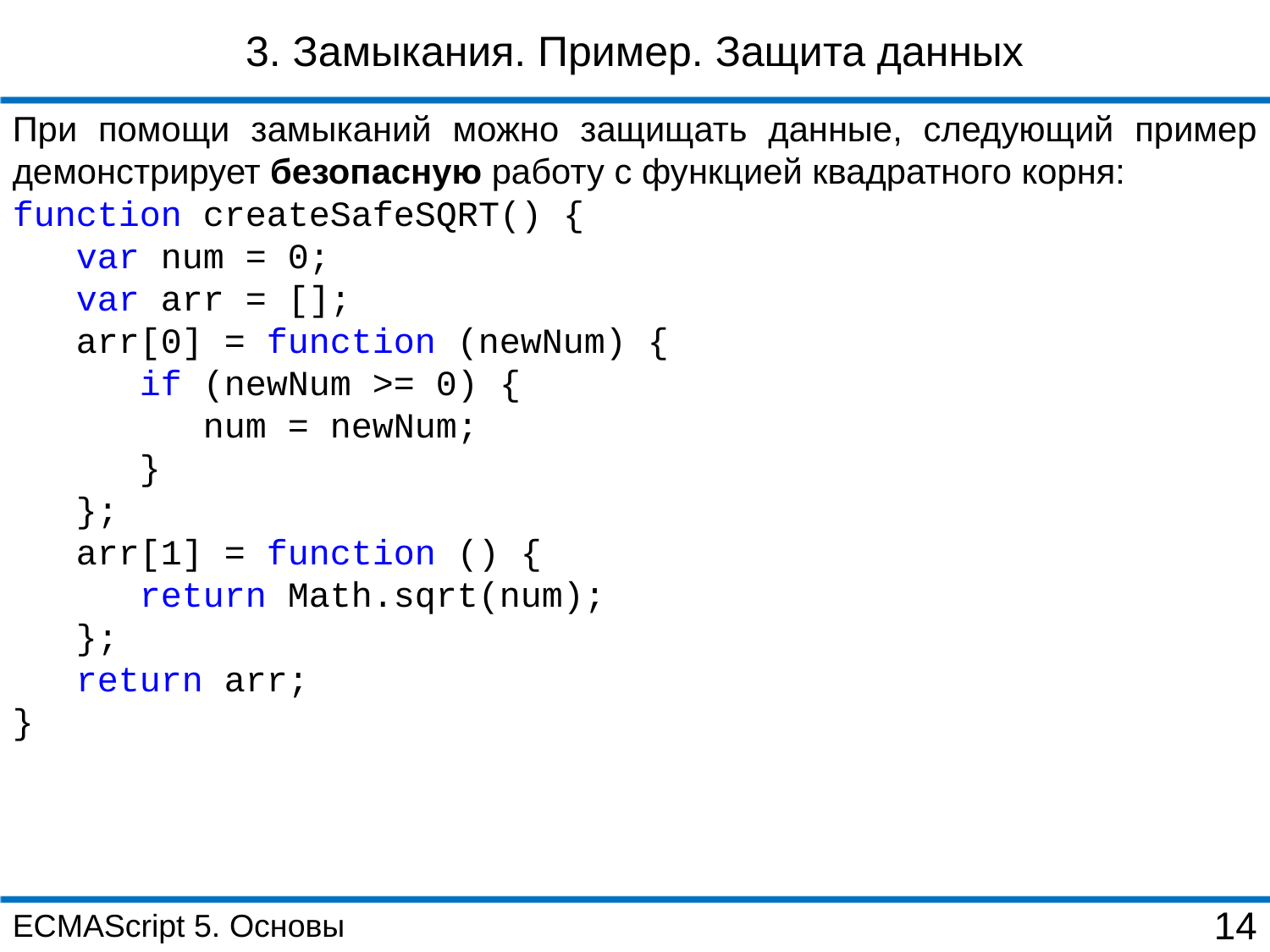

3. Замыкания. Пример. Защита данных
При помощи замыканий можно защищать данные, следующий пример демонстрирует безопасную работу с функцией квадратного корня:
function createSafeSQRT() {
   var num = 0;
   var arr = [];
   arr[0] = function (newNum) {
      if (newNum >= 0) {
         num = newNum;
      }
   };
   arr[1] = function () {
      return Math.sqrt(num);
   };
   return arr;
}
ECMAScript 5. Основы
14